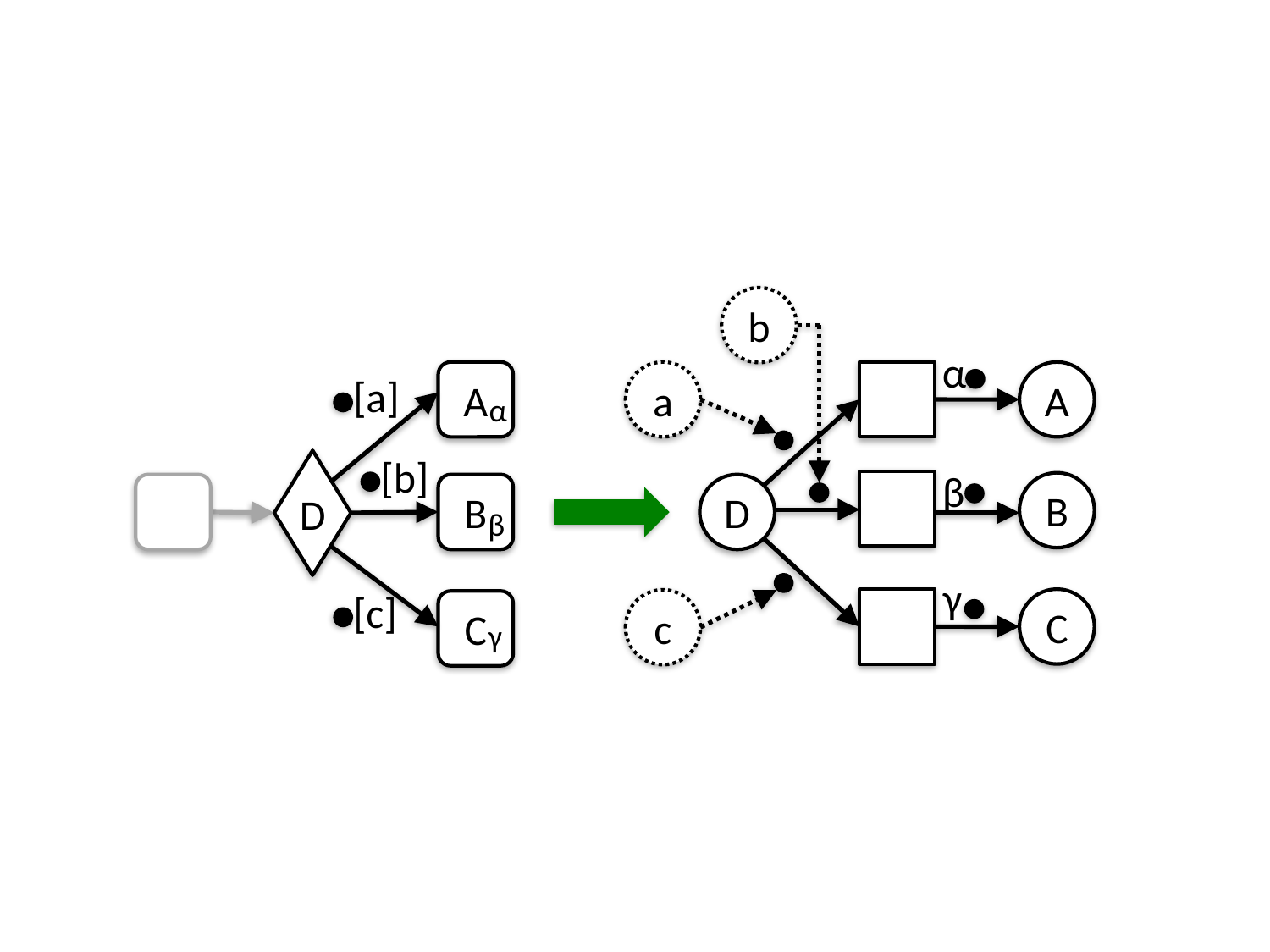

b
α

a

A
A
[a]
α

[b]
D
β

B
D
B

β
γ

[c]

C
c
C

γ